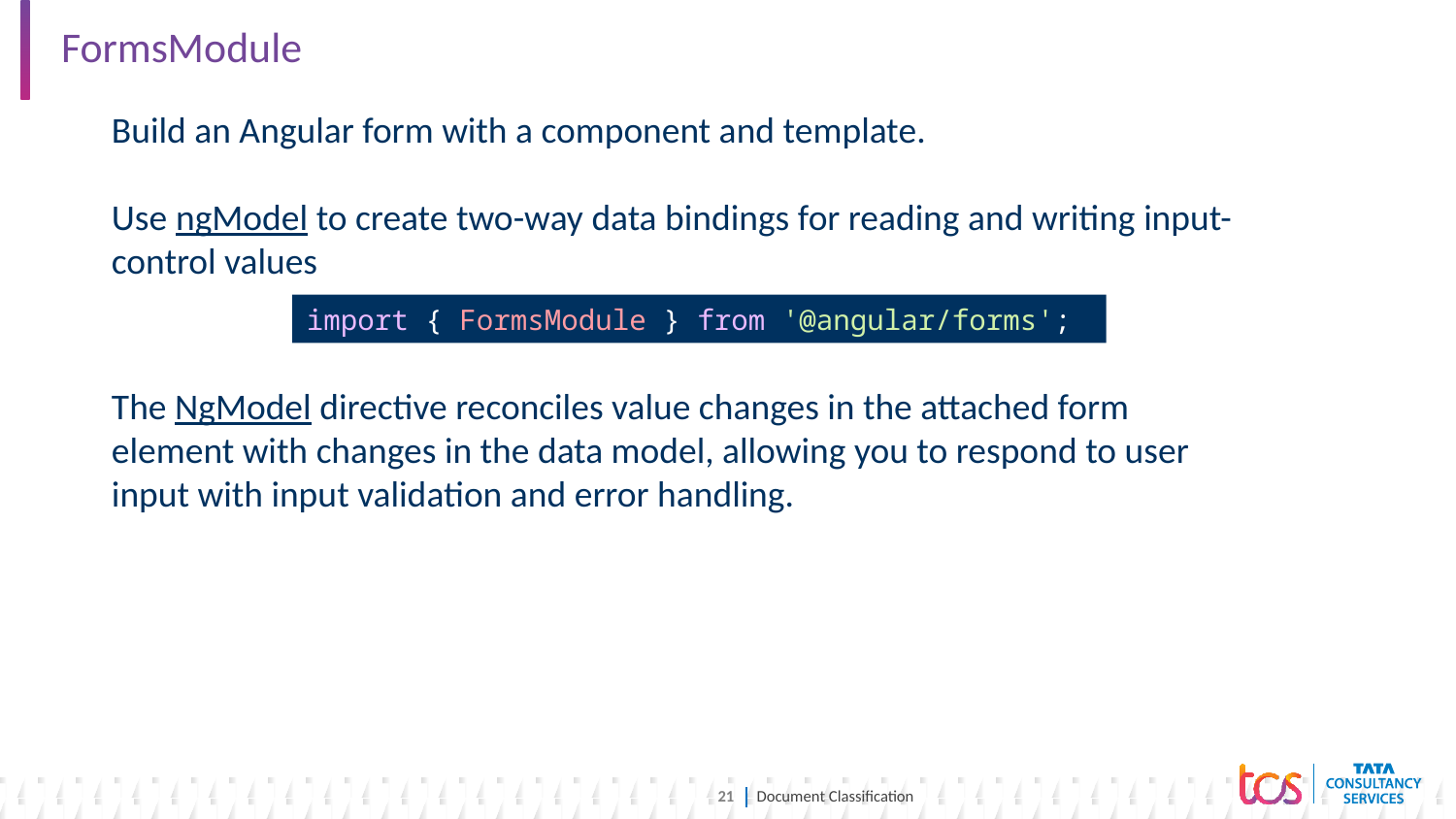

# FormsModule
Build an Angular form with a component and template.

Use ngModel to create two-way data bindings for reading and writing input-control values

The NgModel directive reconciles value changes in the attached form element with changes in the data model, allowing you to respond to user input with input validation and error handling.

import { FormsModule } from '@angular/forms';